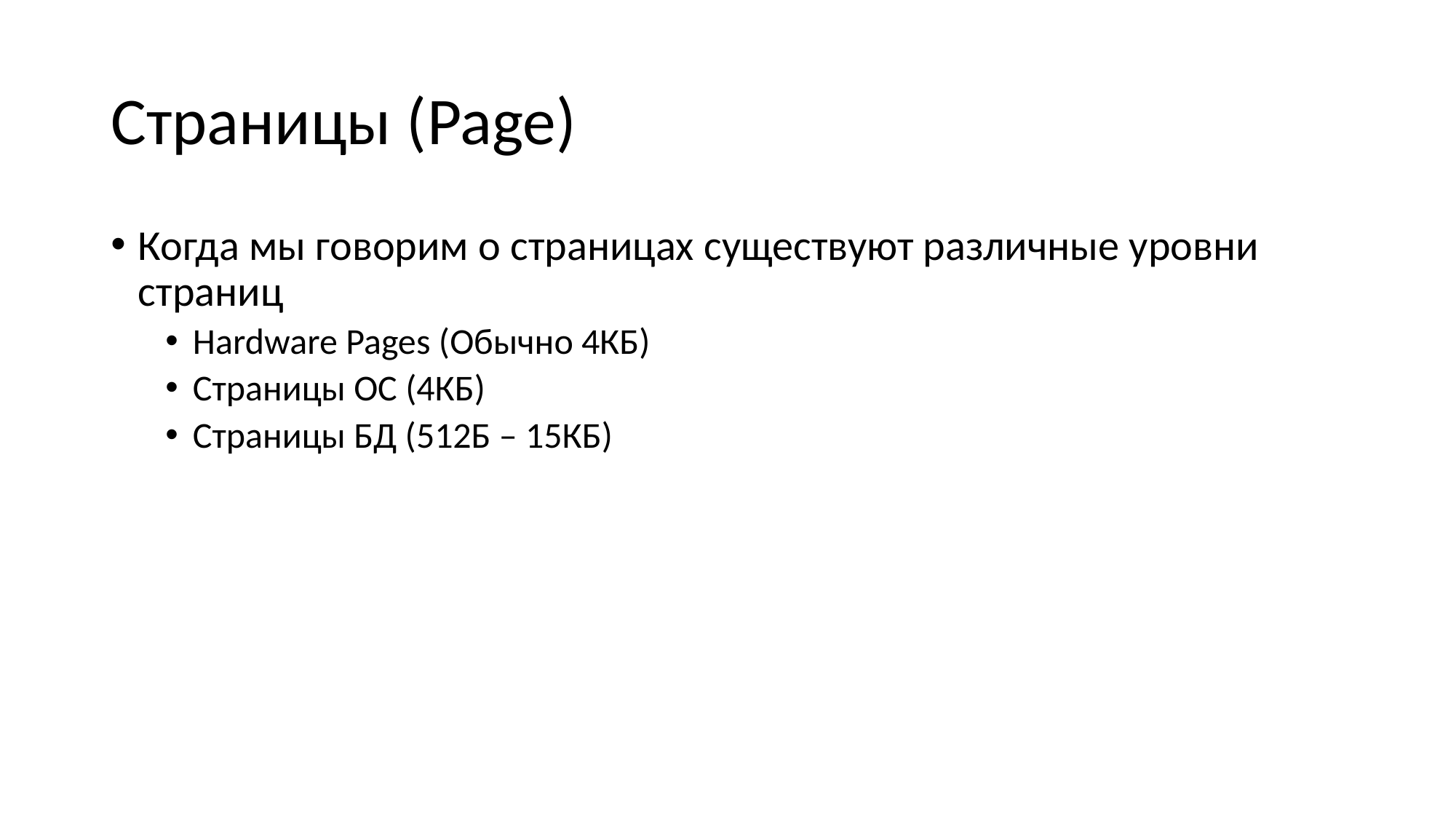

# Страницы (Page)
Когда мы говорим о страницах существуют различные уровни страниц
Hardware Pages (Обычно 4КБ)
Страницы ОС (4КБ)
Страницы БД (512Б – 15КБ)